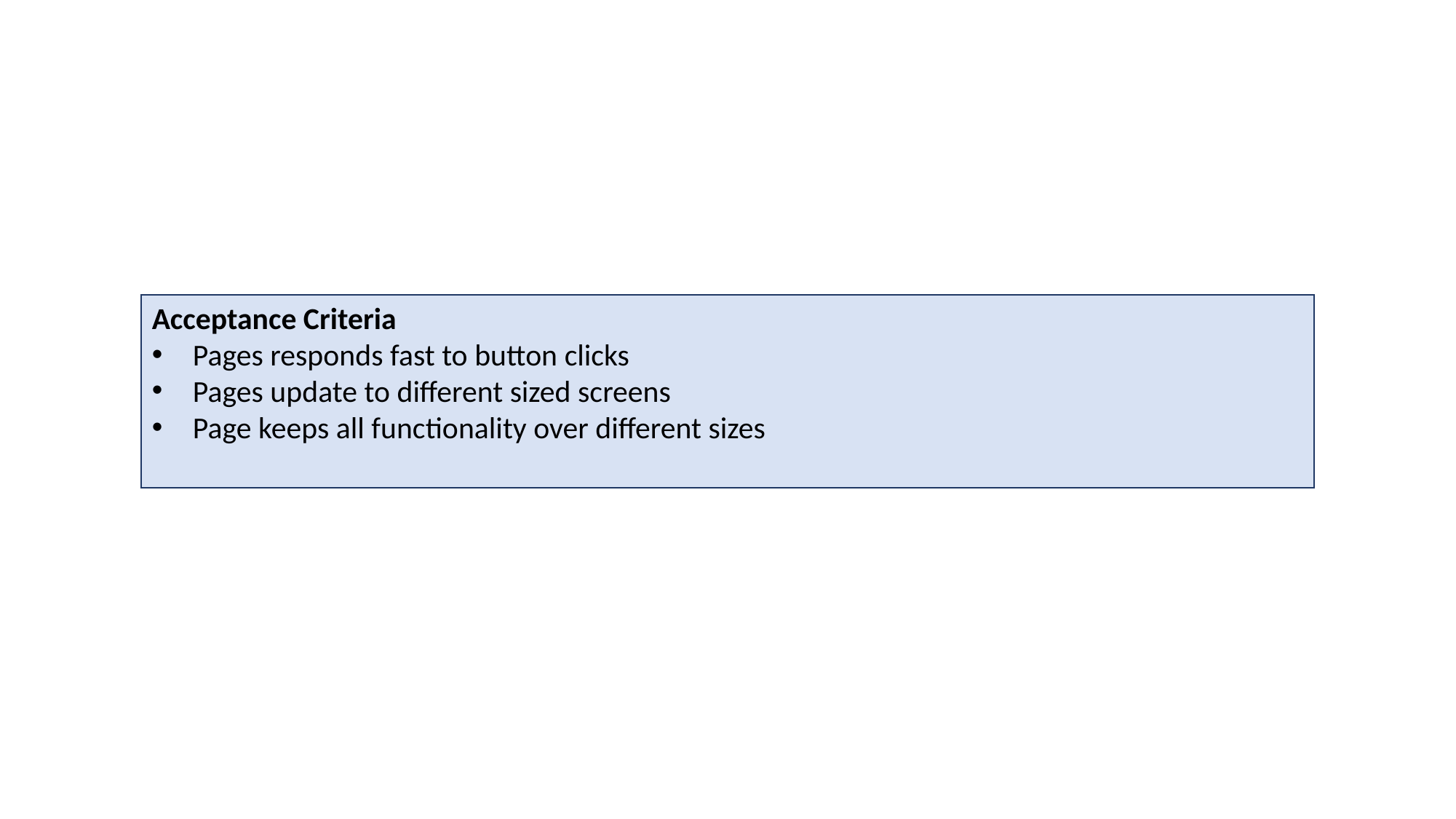

Acceptance Criteria
Pages responds fast to button clicks
Pages update to different sized screens
Page keeps all functionality over different sizes